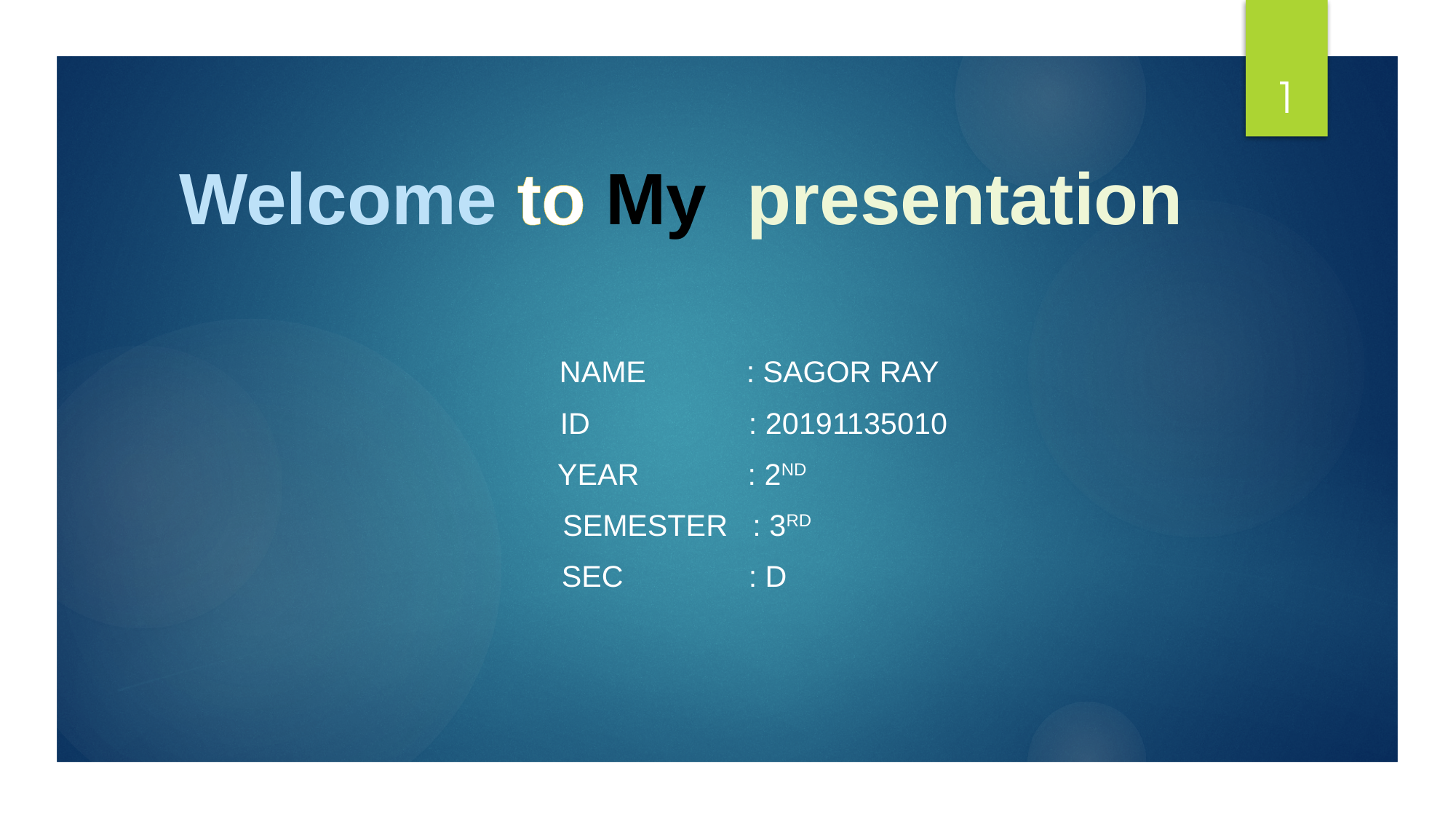

1
# Welcome to My  presentation
		     Name            : Sagor ray
                   ID                   : 20191135010
   YEAR             : 2nd
   Semester   : 3rd
Sec               : D